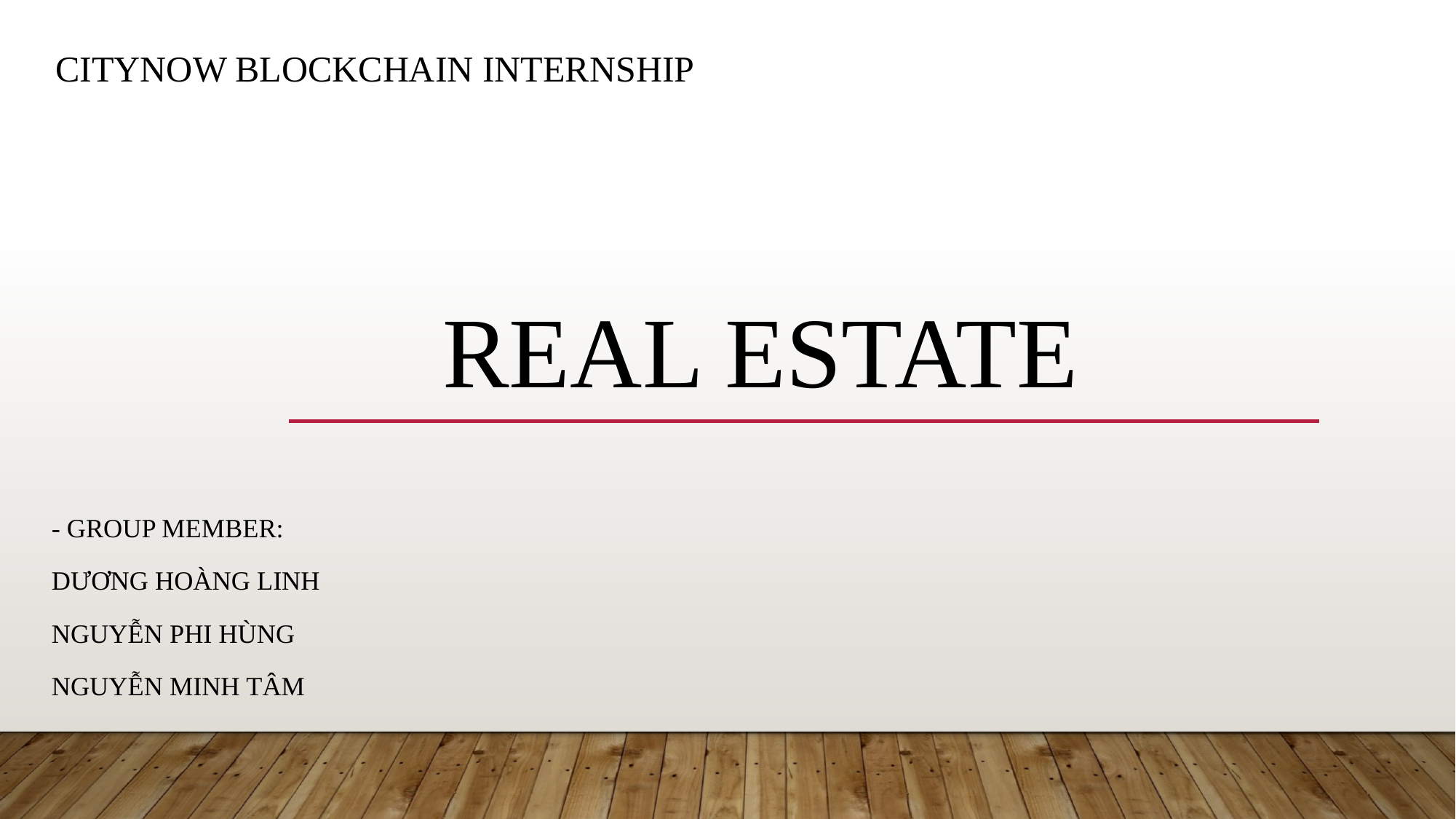

CITYNOW BLOCKCHAIN INTERNSHIP
# Real estate
- Group member:
dương hoàng linh
Nguyễn phi hùng
NGUYỄN MINH TÂM